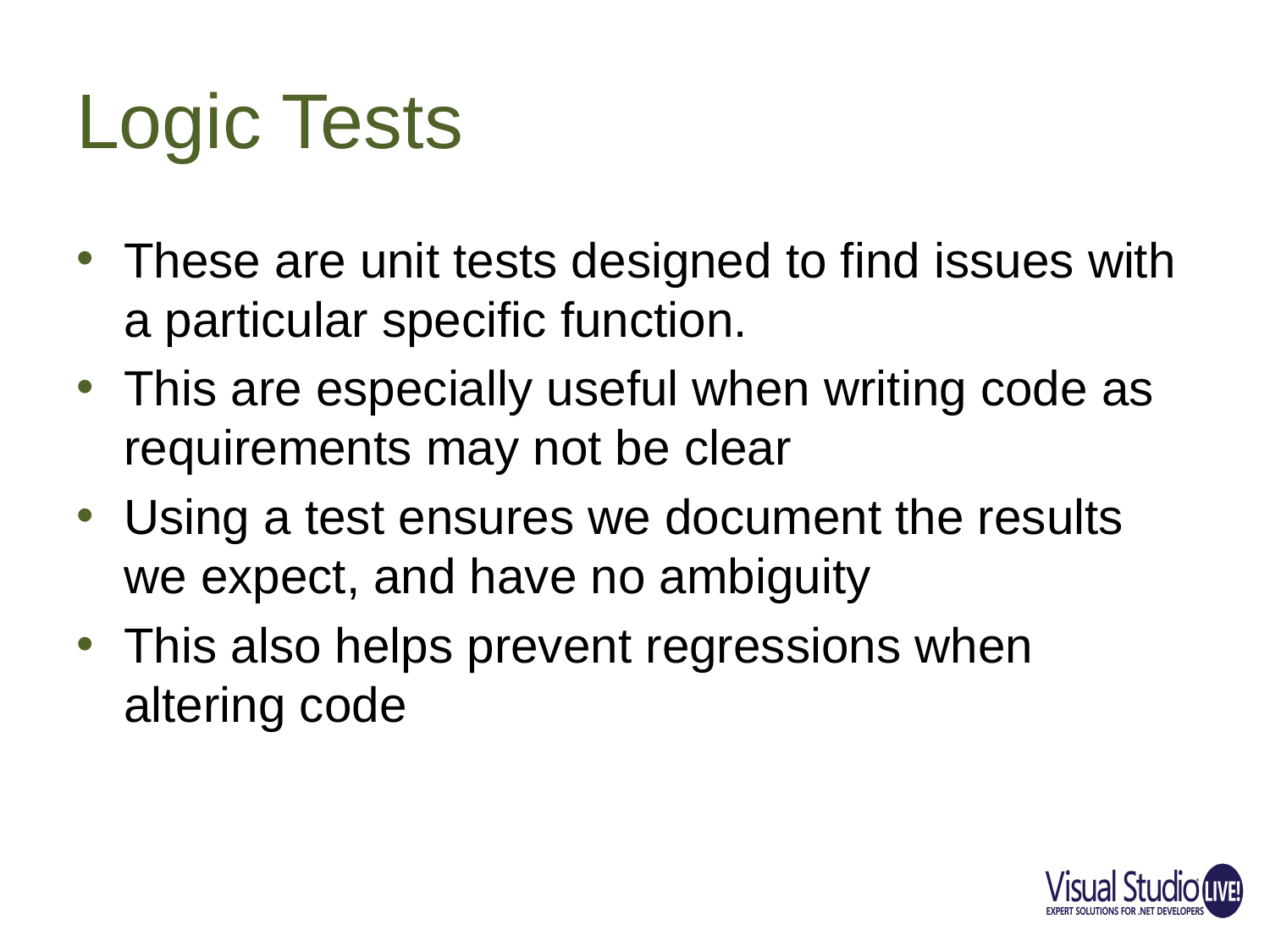

# Logic Tests
These are unit tests designed to find issues with a particular specific function.
This are especially useful when writing code as requirements may not be clear
Using a test ensures we document the results we expect, and have no ambiguity
This also helps prevent regressions when altering code